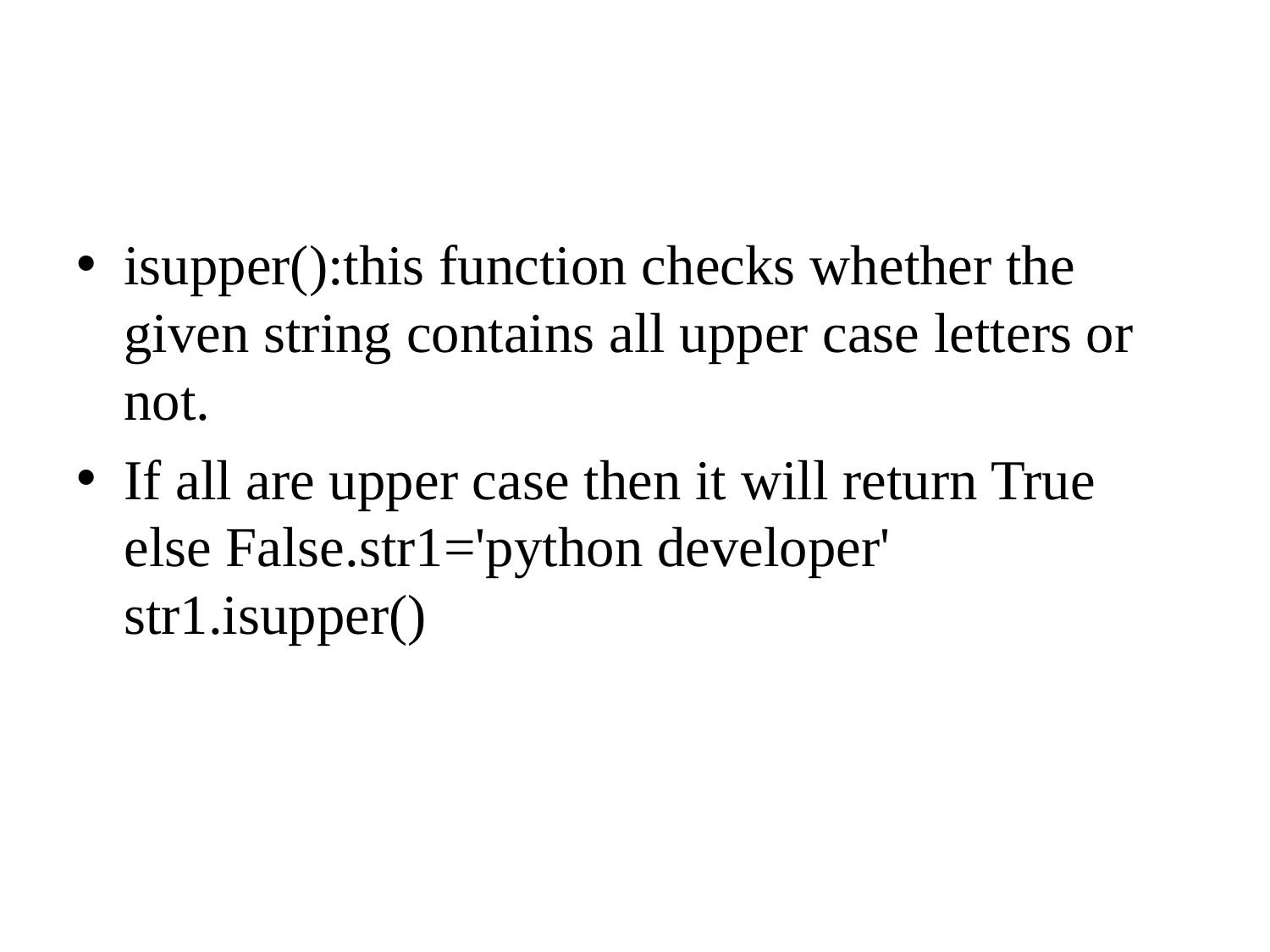

isupper():this function checks whether the given string contains all upper case letters or not.
If all are upper case then it will return True else False.str1='python developer' str1.isupper()